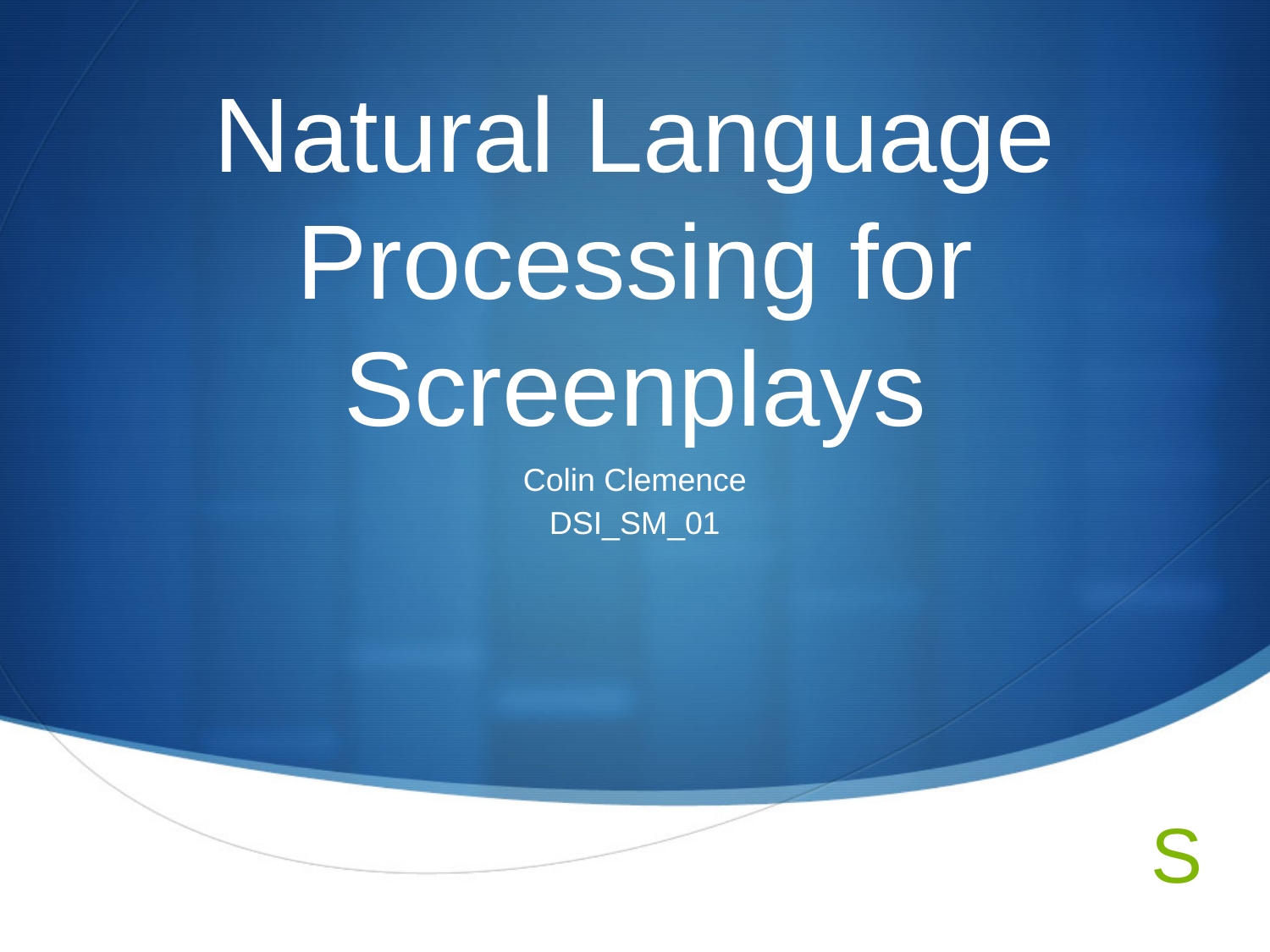

# Natural Language Processing for Screenplays
Colin Clemence
DSI_SM_01